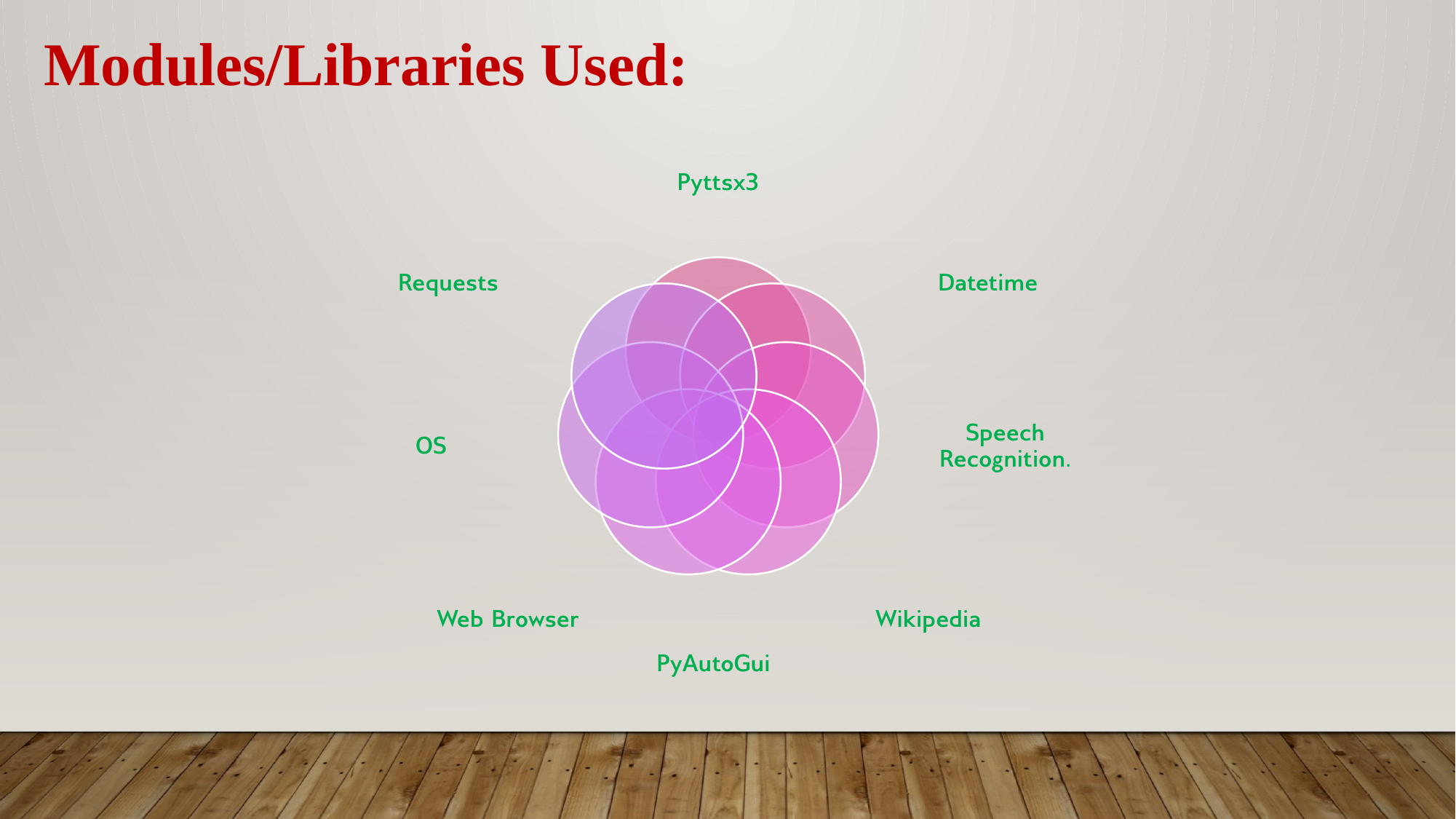

Modules/Libraries Used:
Pyttsx3
Datetime
Speech Recognition.
Wikipedia
Web Browser
OS
Requests
PyAutoGui